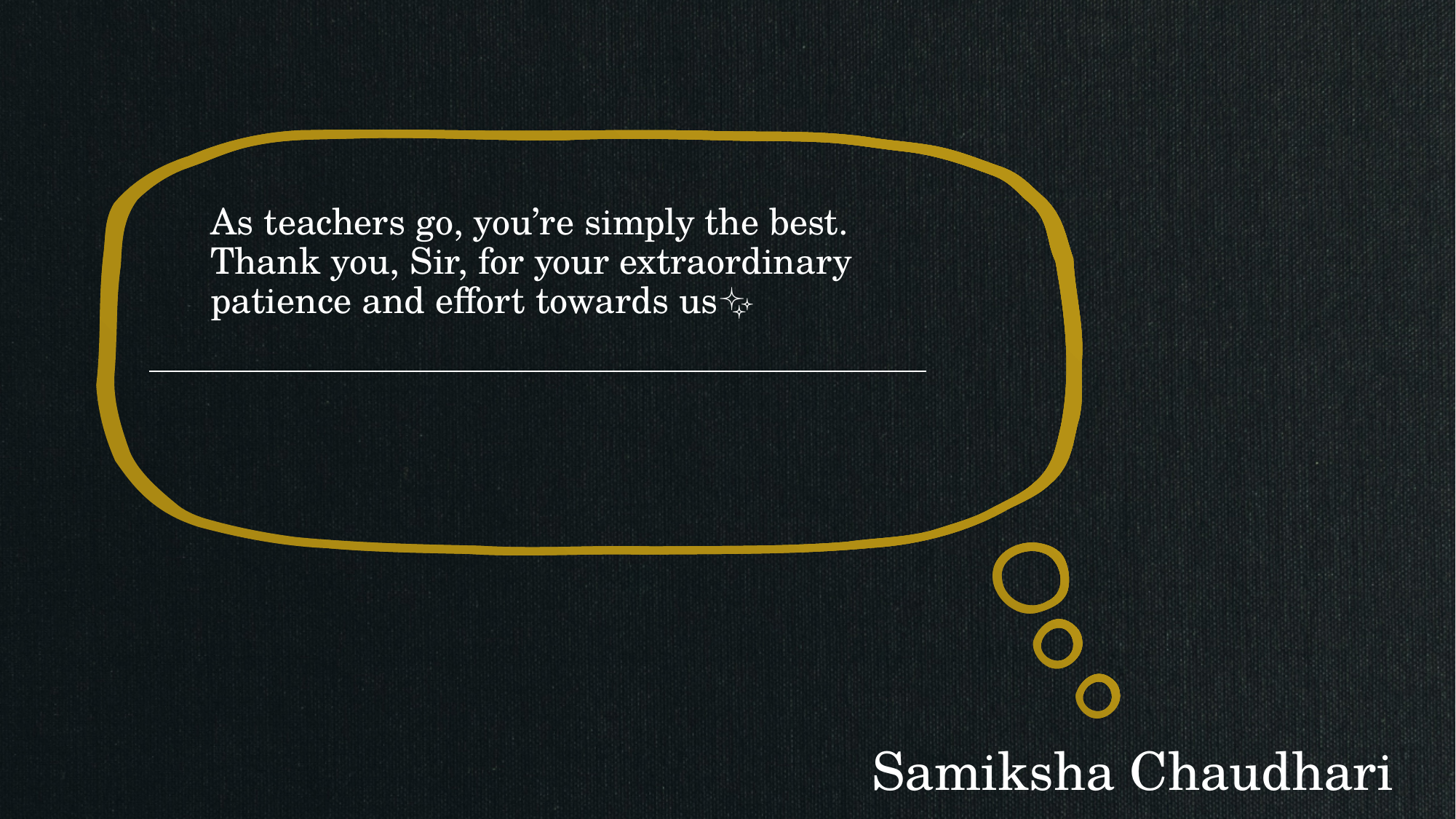

As teachers go, you’re simply the best. Thank you, Sir, for your extraordinary patience and effort towards us✨
Samiksha Chaudhari